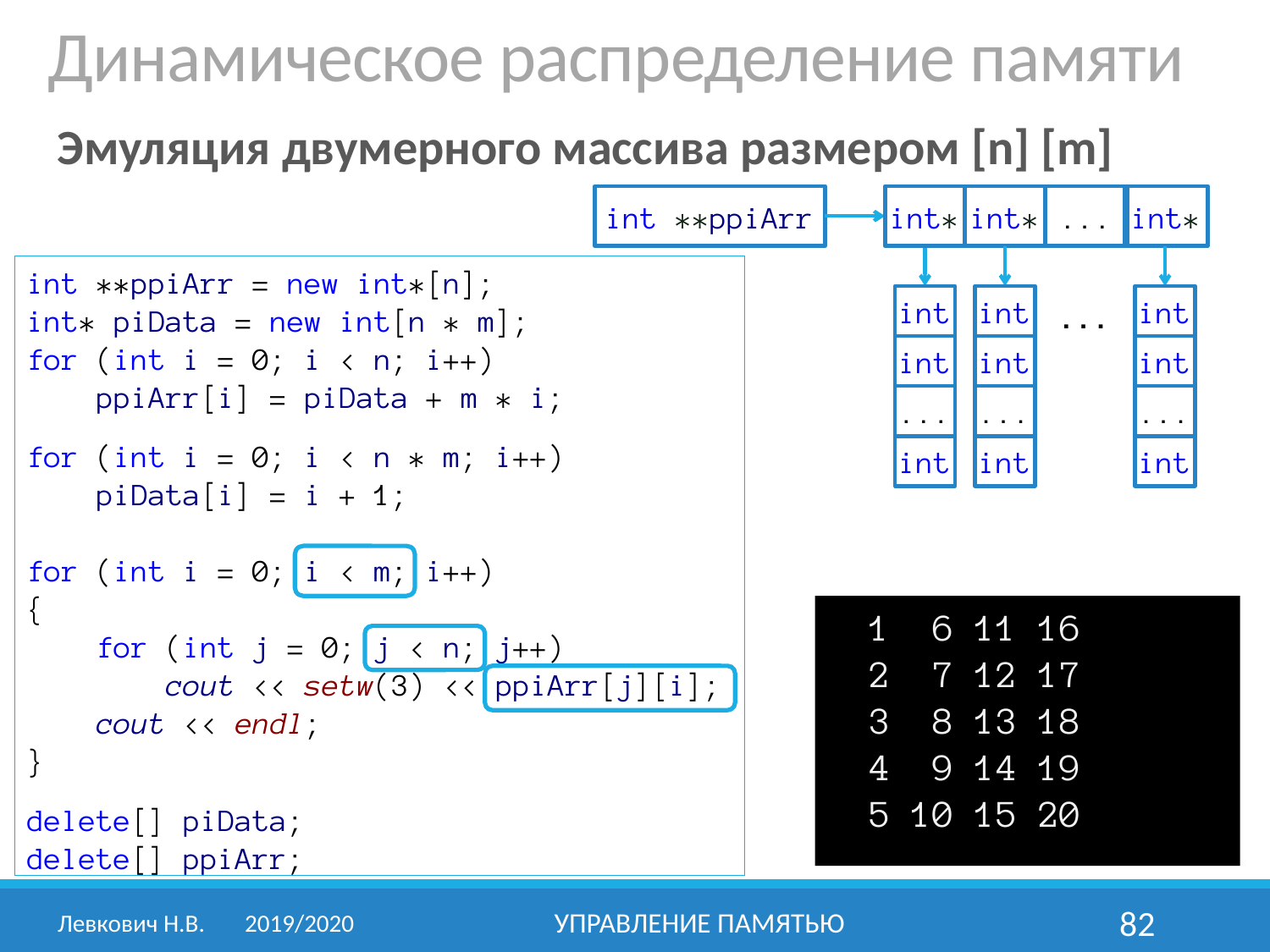

Динамическое распределение памяти
Эмуляция двумерного массива размером [n] [m]
int **ppiArr
int*
int*
...
int*
int
...
int
int
int
int
int
...
...
...
int
int
int
int **ppiArr = new int*[n];
int* piData = new int[n * m];
for (int i = 0; i < n; i++)
    ppiArr[i] = piData + m * i;
for (int i = 0; i < n * m; i++)
    piData[i] = i + 1;

for (int i = 0; i < m; i++)
{
    for (int j = 0; j < n; j++)
        cout << setw(3) << ppiArr[j][i];
    cout << endl;
}
delete[] piData;
delete[] ppiArr;

  1  6 11 16
  2  7 12 17
  3  8 13 18
  4  9 14 19
  5 10 15 20

Левкович Н.В.	2019/2020
Управление памятью
82